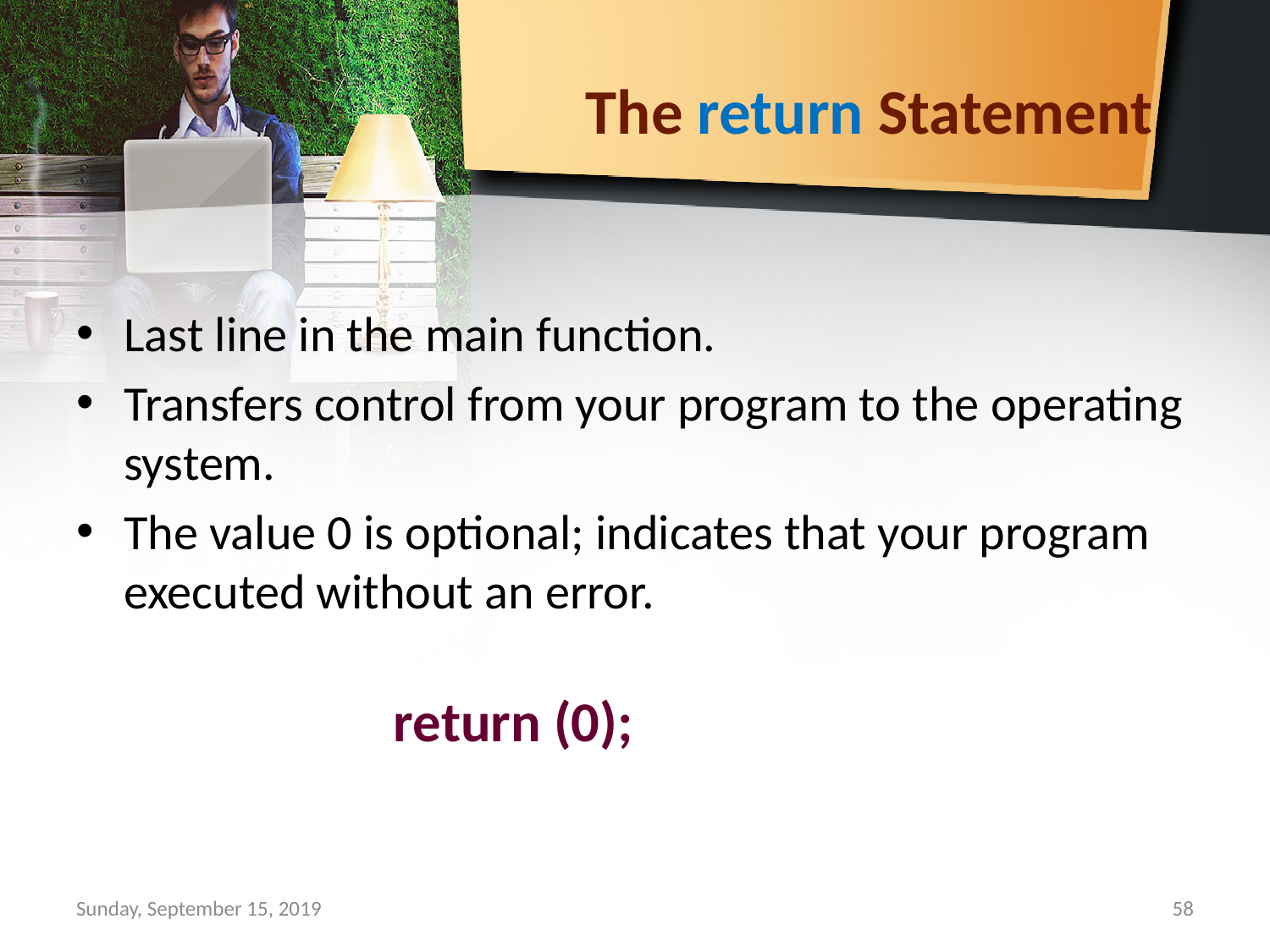

# The return Statement
Last line in the main function.
Transfers control from your program to the operating system.
The value 0 is optional; indicates that your program executed without an error.
return (0);
Sunday, September 15, 2019
58